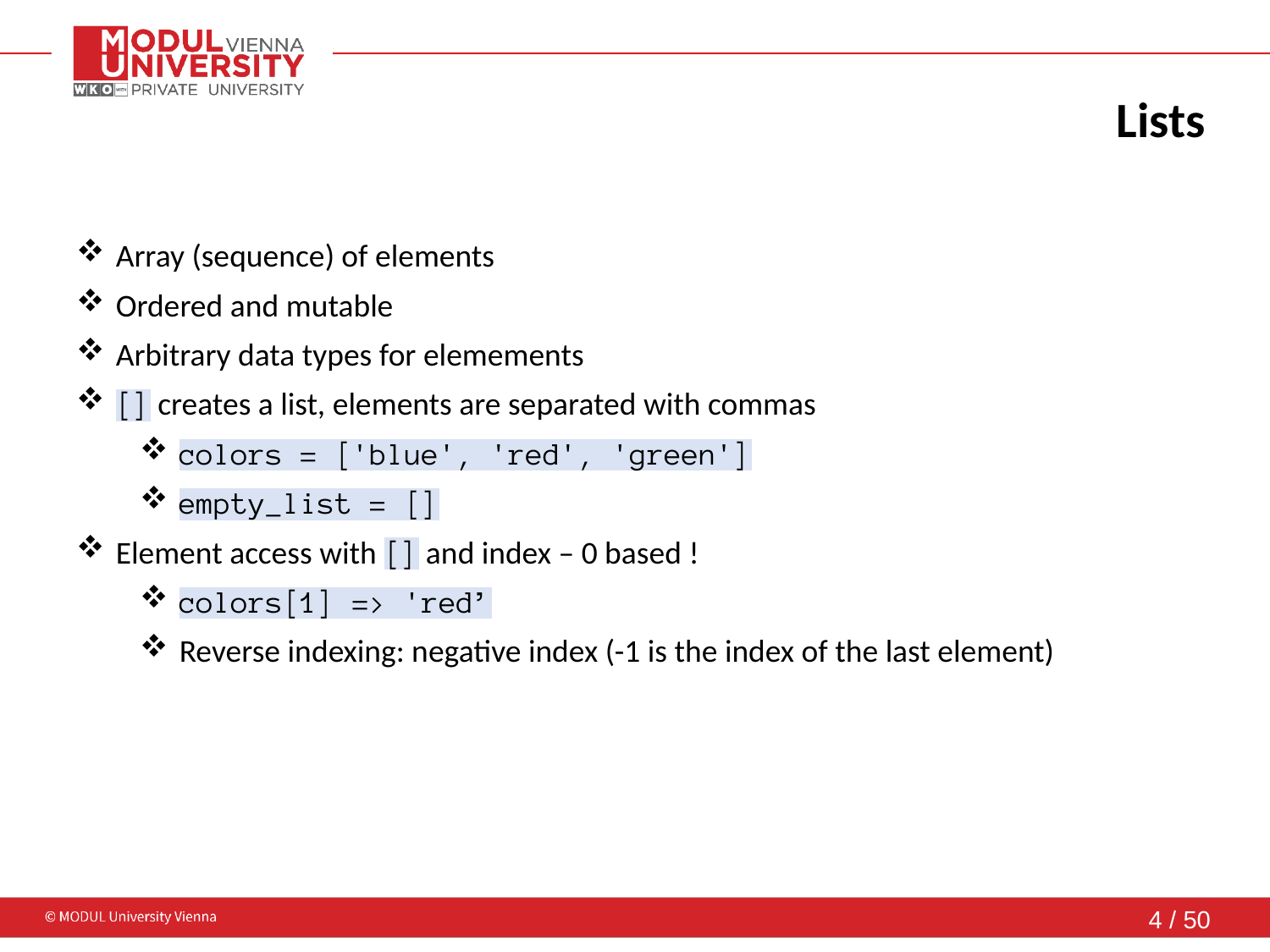

# Lists
Array (sequence) of elements
Ordered and mutable
Arbitrary data types for elemements
[] creates a list, elements are separated with commas
colors = ['blue', 'red', 'green']
empty_list = []
Element access with [] and index – 0 based !
colors[1] => 'red’
Reverse indexing: negative index (-1 is the index of the last element)